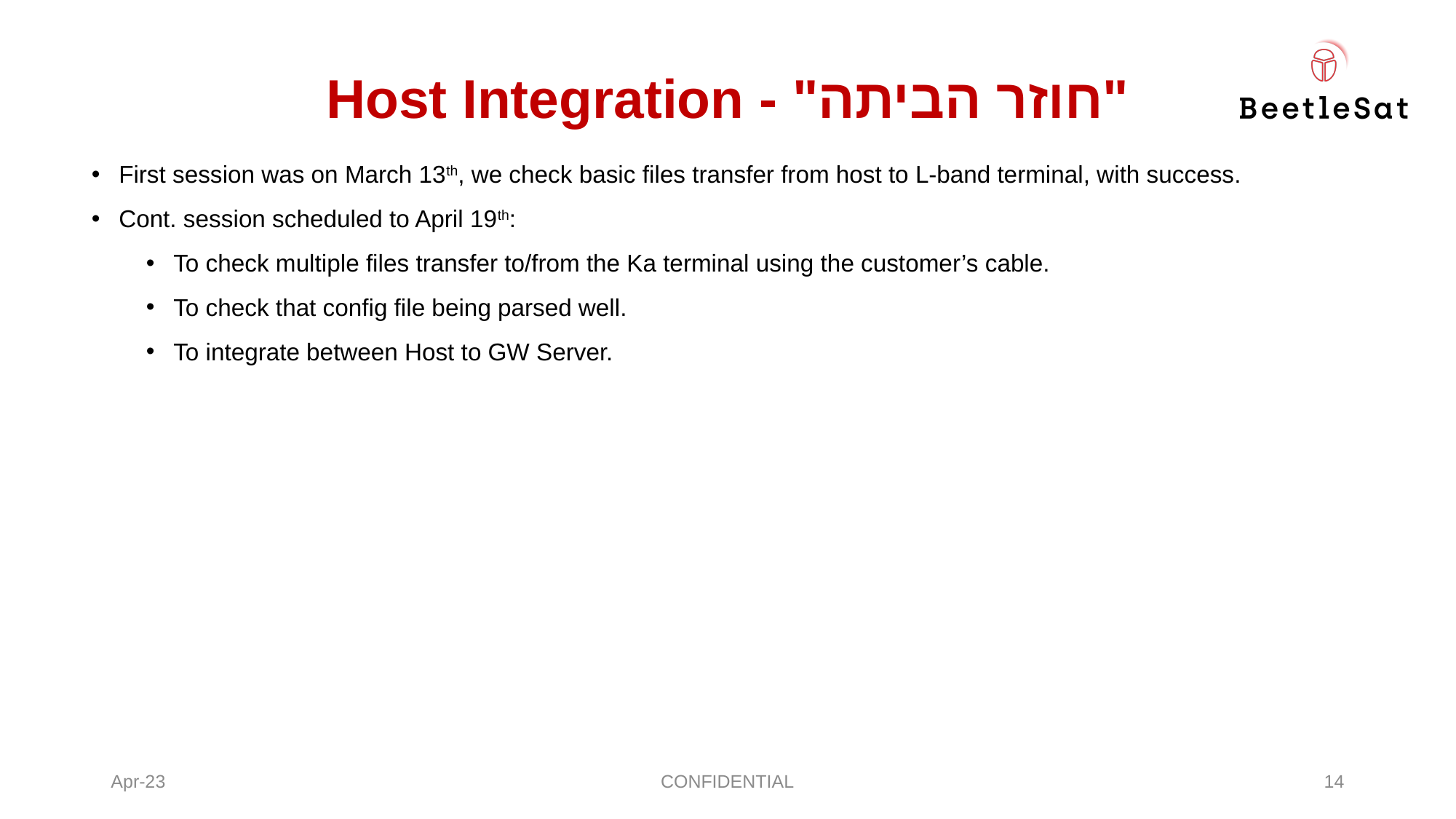

# "חוזר הביתה" - Host Integration
First session was on March 13th, we check basic files transfer from host to L-band terminal, with success.
Cont. session scheduled to April 19th:
To check multiple files transfer to/from the Ka terminal using the customer’s cable.
To check that config file being parsed well.
To integrate between Host to GW Server.
Apr-23
CONFIDENTIAL
14